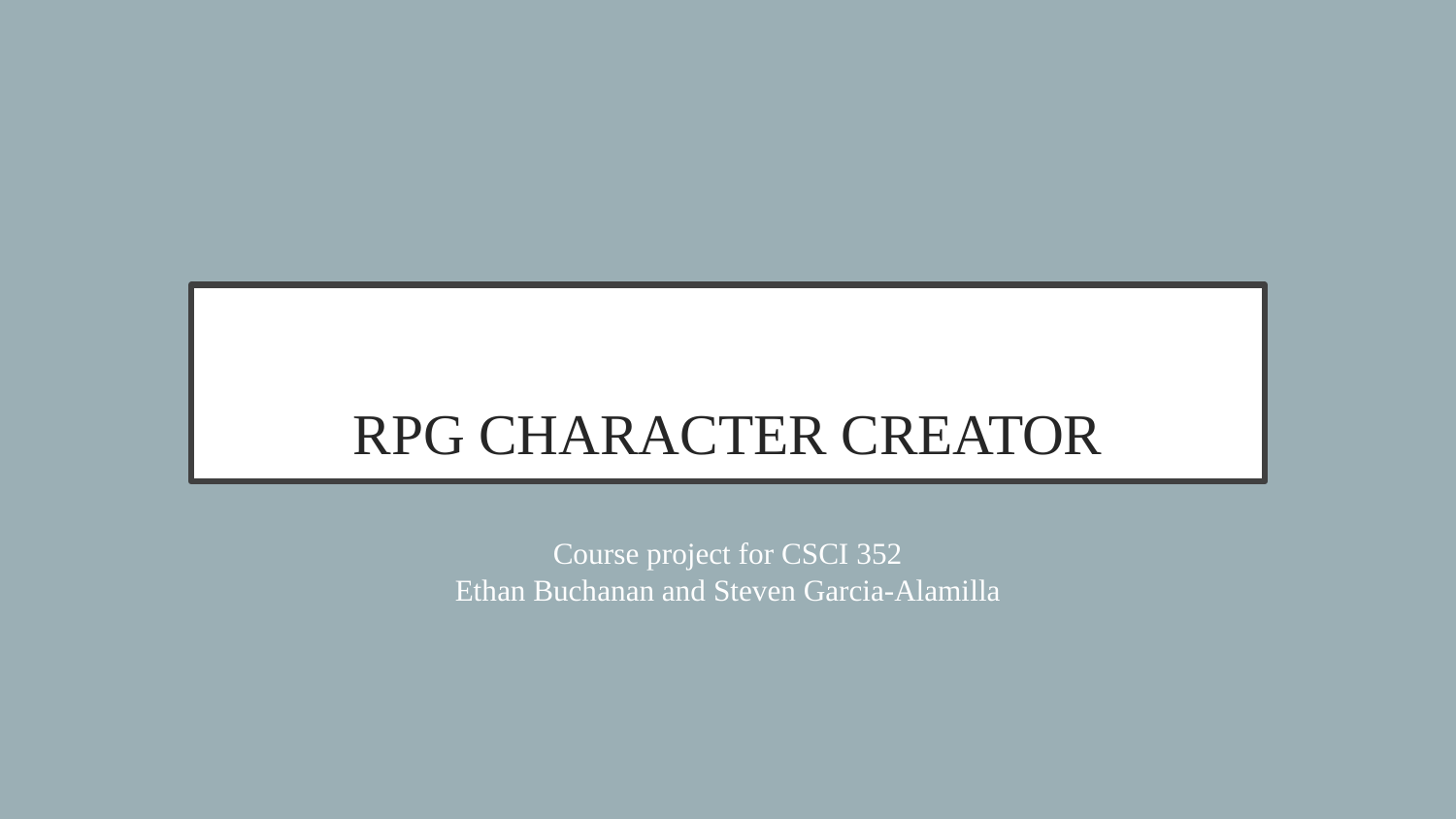

# RPG CHARACTER CREATOR
Course project for CSCI 352
Ethan Buchanan and Steven Garcia-Alamilla